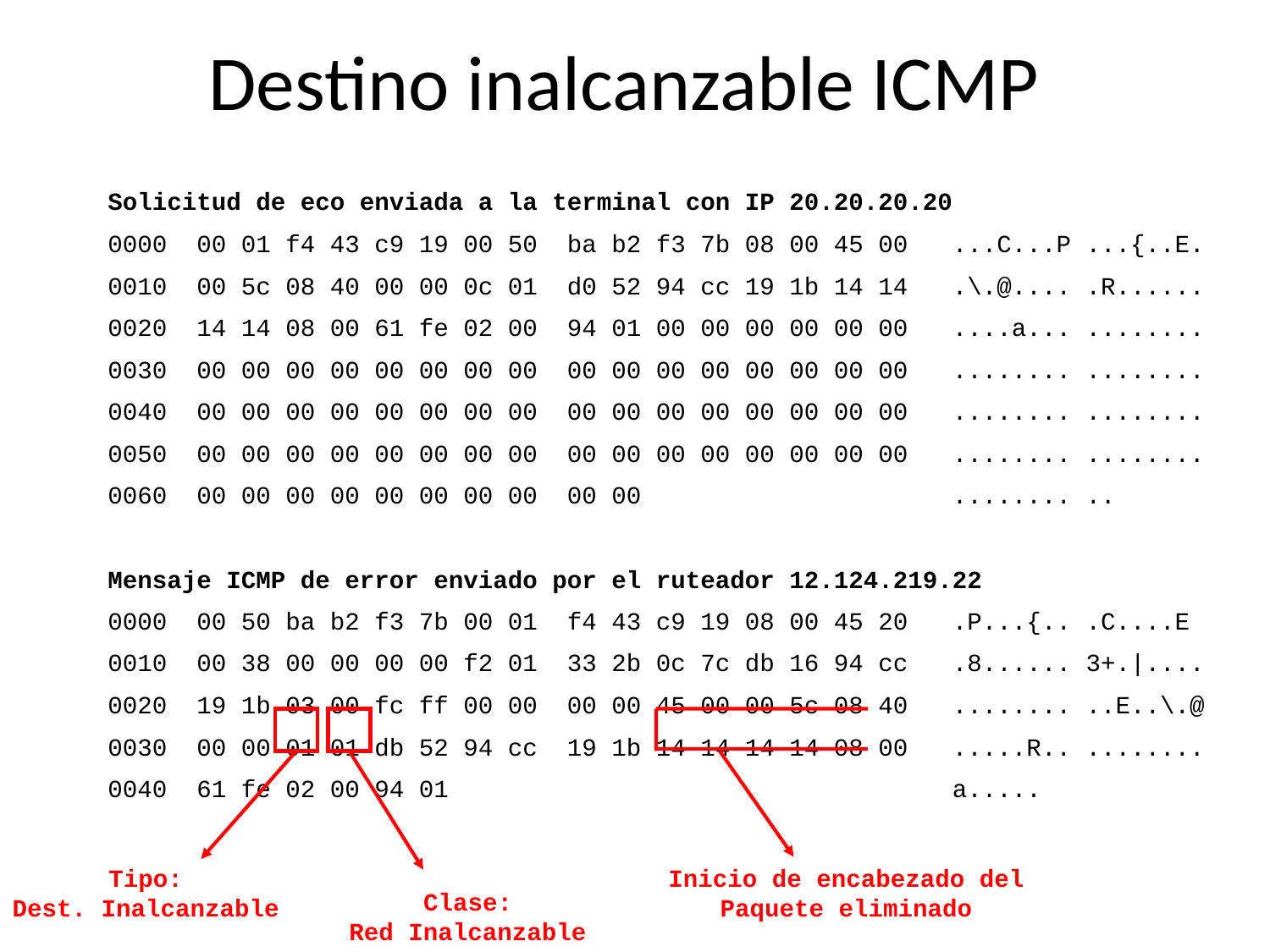

# Destino inalcanzable ICMP
Solicitud de eco enviada a la terminal con IP 20.20.20.20
0000  00 01 f4 43 c9 19 00 50  ba b2 f3 7b 08 00 45 00   ...C...P ...{..E.
0010  00 5c 08 40 00 00 0c 01  d0 52 94 cc 19 1b 14 14   .\.@.... .R......
0020  14 14 08 00 61 fe 02 00  94 01 00 00 00 00 00 00   ....a... ........
0030  00 00 00 00 00 00 00 00  00 00 00 00 00 00 00 00   ........ ........
0040  00 00 00 00 00 00 00 00  00 00 00 00 00 00 00 00   ........ ........
0050  00 00 00 00 00 00 00 00  00 00 00 00 00 00 00 00   ........ ........
0060  00 00 00 00 00 00 00 00  00 00                     ........ ..

Mensaje ICMP de error enviado por el ruteador 12.124.219.22
0000  00 50 ba b2 f3 7b 00 01  f4 43 c9 19 08 00 45 20   .P...{.. .C....E
0010  00 38 00 00 00 00 f2 01  33 2b 0c 7c db 16 94 cc   .8...... 3+.|....
0020  19 1b 03 00 fc ff 00 00  00 00 45 00 00 5c 08 40   ........ ..E..\.@
0030  00 00 01 01 db 52 94 cc  19 1b 14 14 14 14 08 00   .....R.. ........
0040  61 fe 02 00 94 01                                  a.....

Tipo:
Dest. Inalcanzable
Inicio de encabezado del
Paquete eliminado
Clase:
Red Inalcanzable